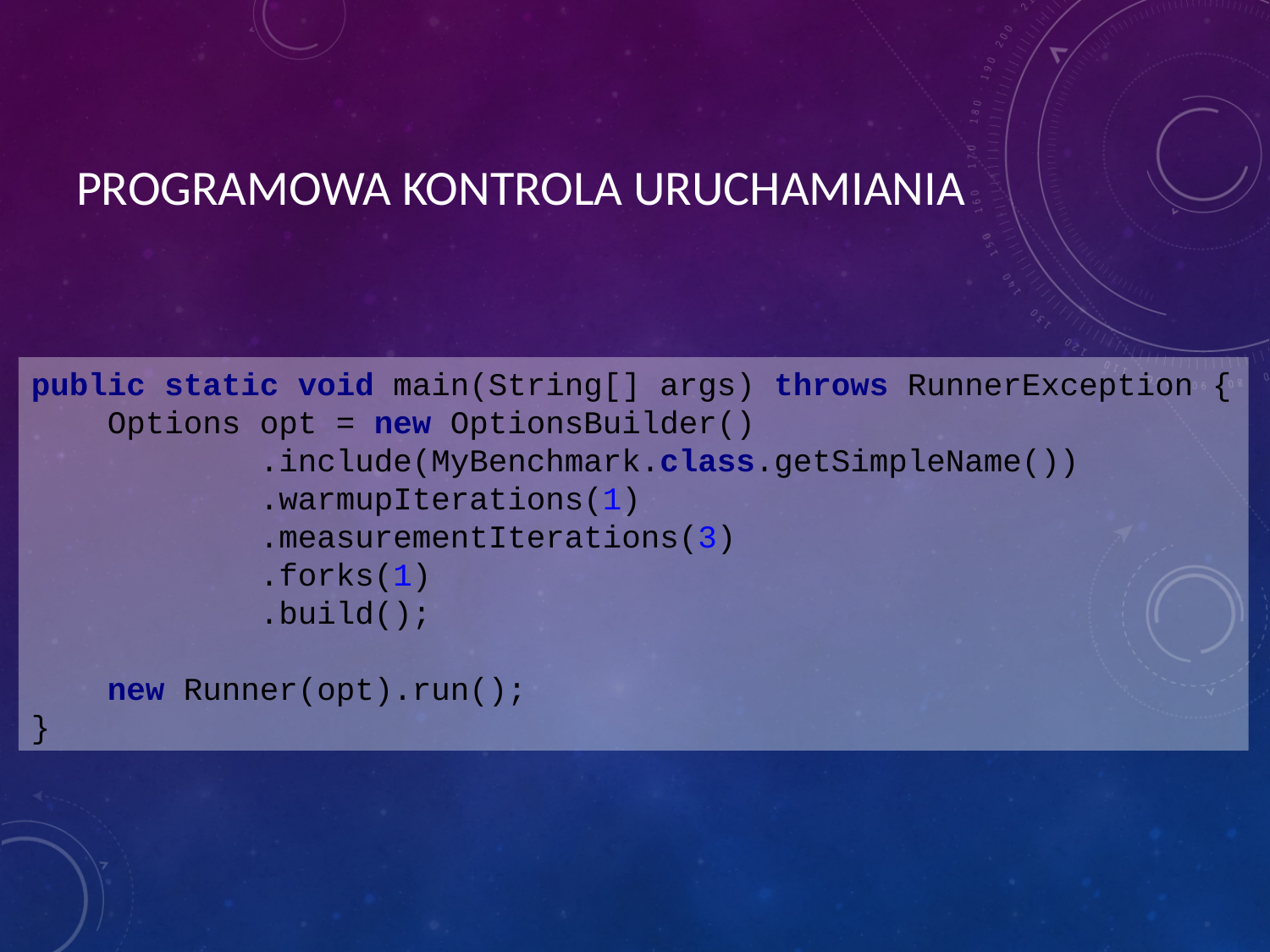

# Programowa kontrola uruchamiania
public static void main(String[] args) throws RunnerException {
    Options opt = new OptionsBuilder()
            .include(MyBenchmark.class.getSimpleName())
            .warmupIterations(1)
            .measurementIterations(3)
            .forks(1)
            .build();
    new Runner(opt).run();
}